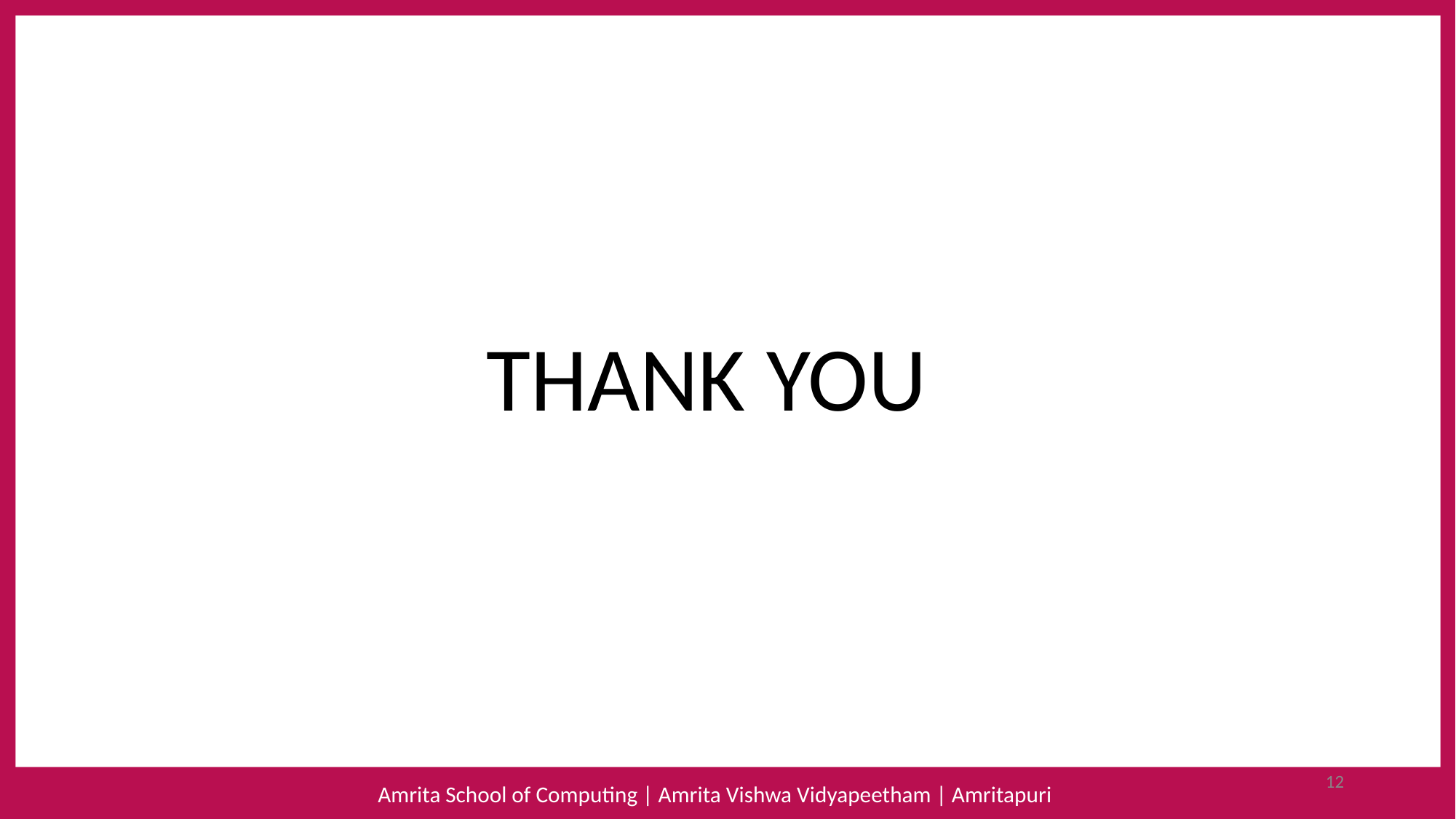

THANK YOU

12

Amrita School of Computing | Amrita Vishwa Vidyapeetham | Amritapuri